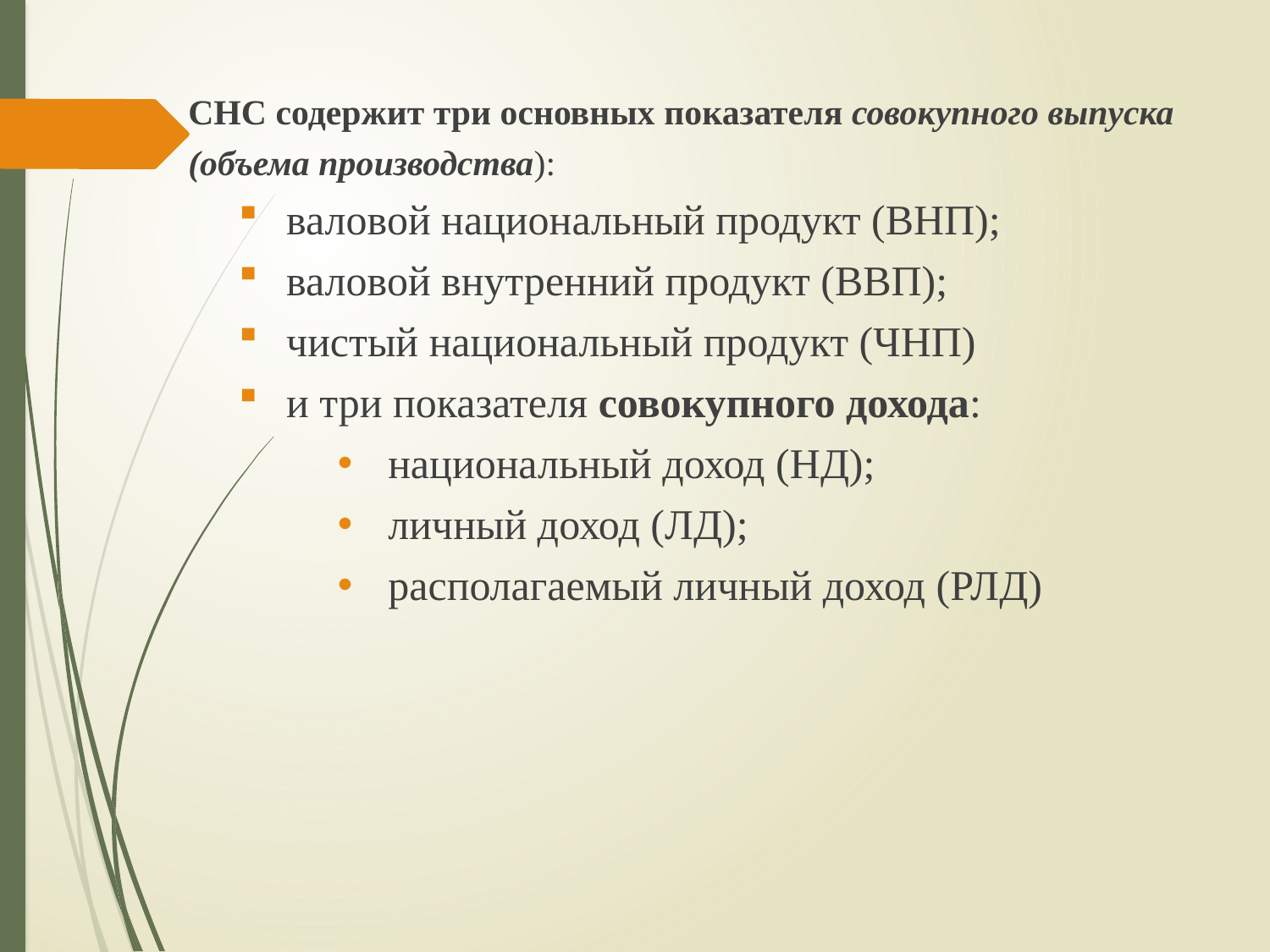

СНС содержит три основных показателя совокупного выпуска (объема производства):
валовой национальный продукт (ВНП);
валовой внутренний продукт (ВВП);
чистый национальный продукт (ЧНП)
и три показателя совокупного дохода:
национальный доход (НД);
личный доход (ЛД);
располагаемый личный доход (РЛД)